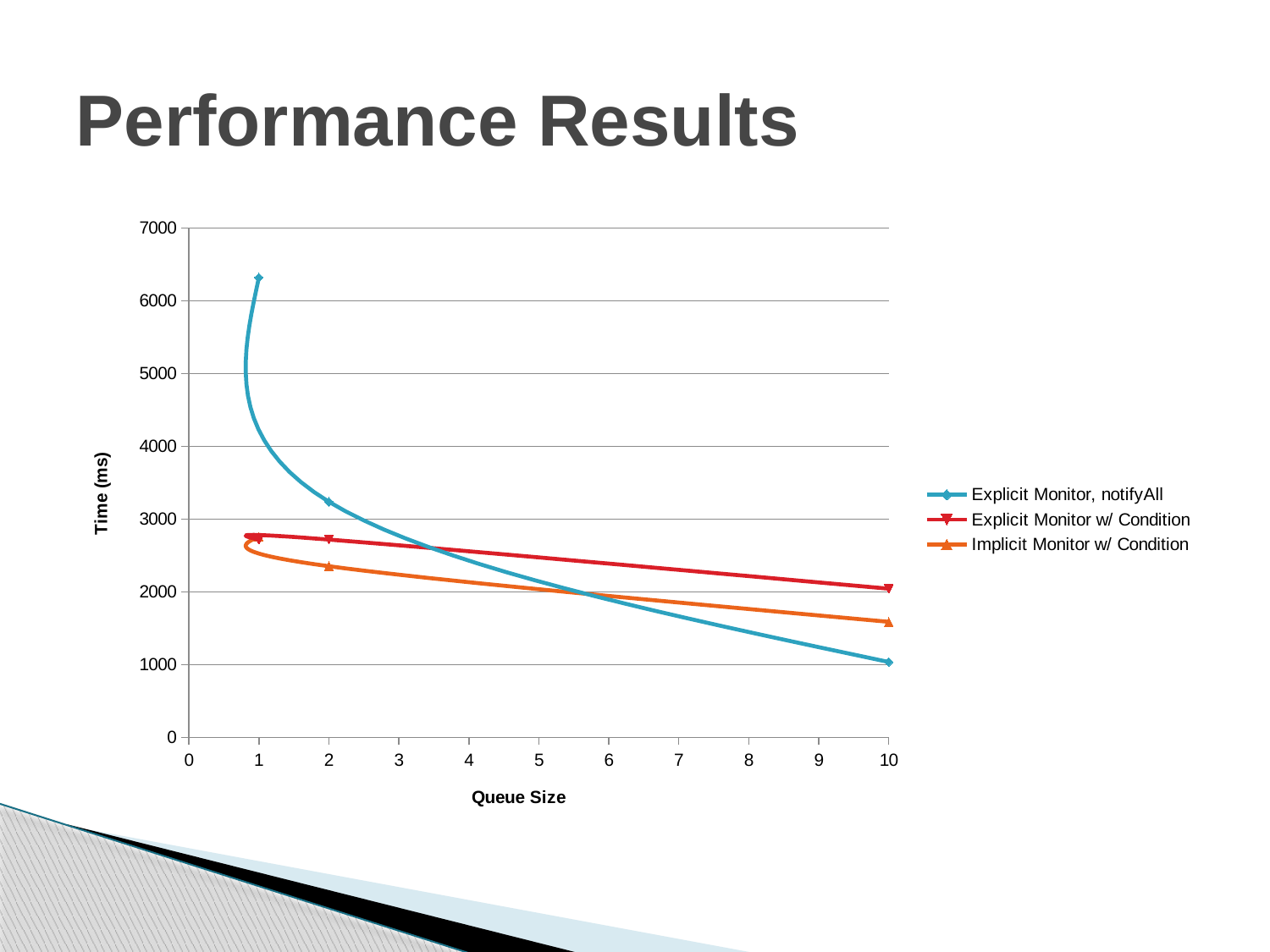

# Performance Results

### Chart

| Category | Explicit Monitor, notifyAll | Explicit Monitor w/ Condition | Implicit Monitor w/ Condition |
|---|---|---|---|